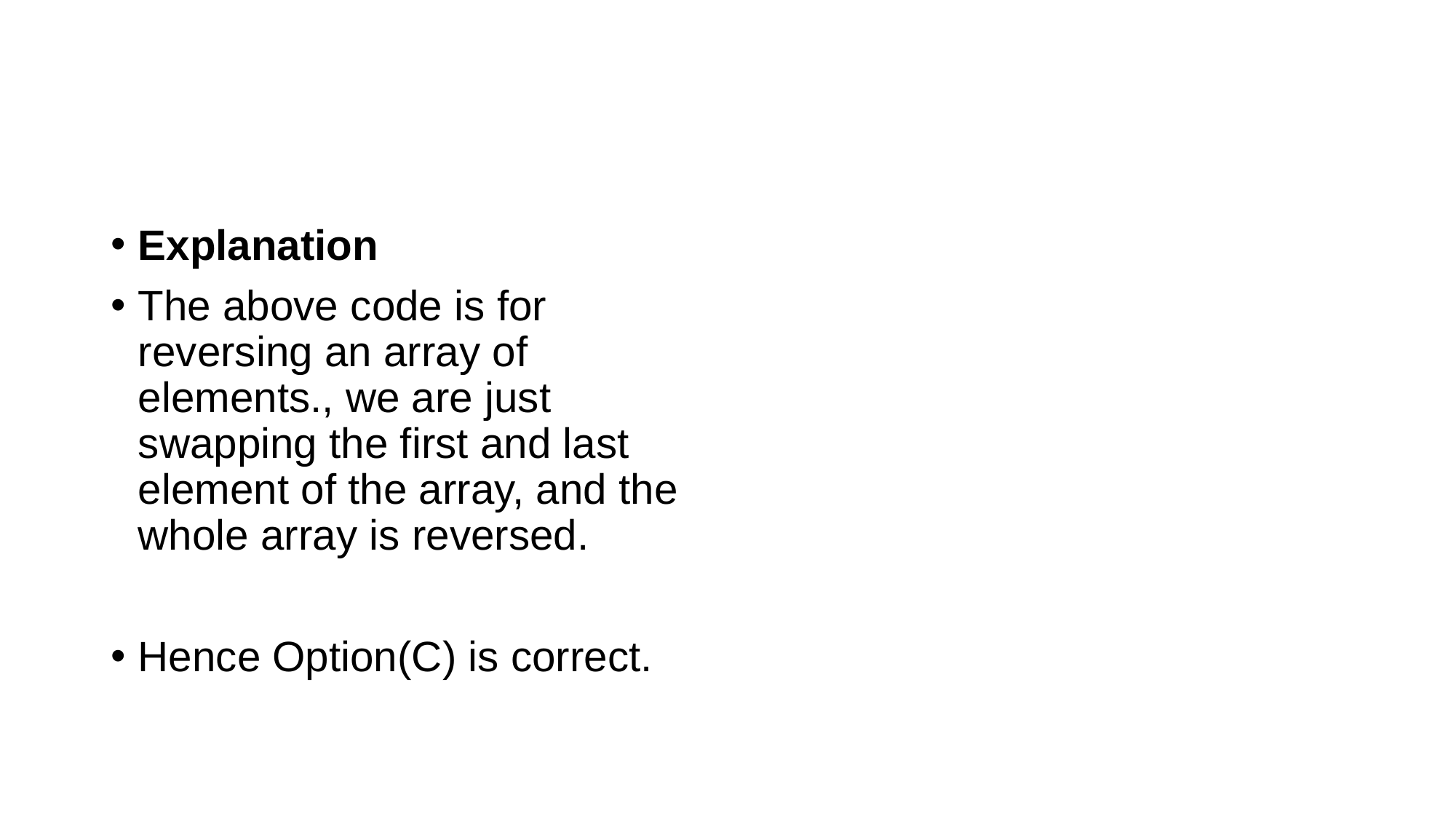

#
Explanation
The above code is for reversing an array of elements., we are just swapping the first and last element of the array, and the whole array is reversed.

Hence Option(C) is correct.